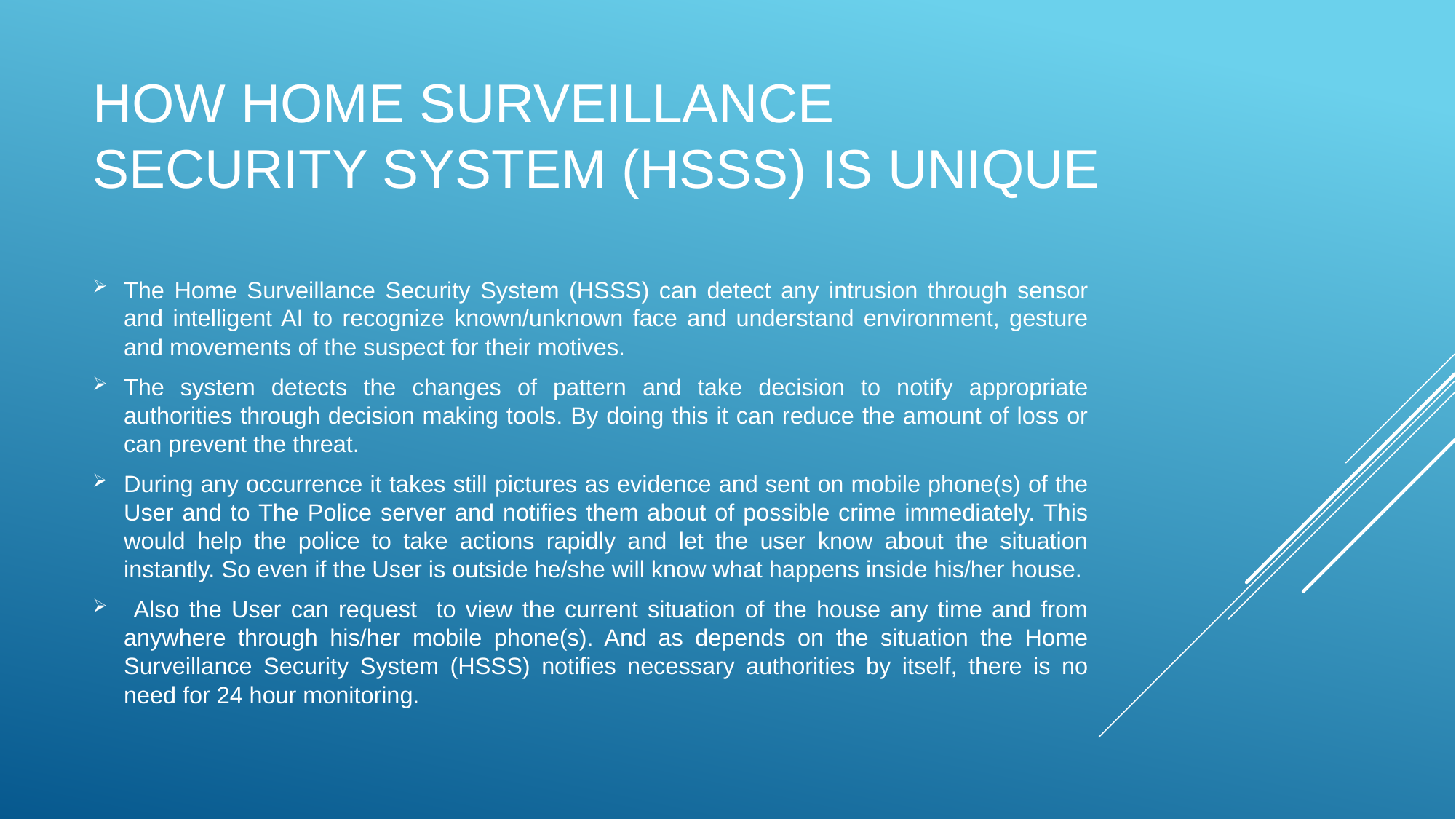

# How Home Surveillance Security System (HSSS) is unique
The Home Surveillance Security System (HSSS) can detect any intrusion through sensor and intelligent AI to recognize known/unknown face and understand environment, gesture and movements of the suspect for their motives.
The system detects the changes of pattern and take decision to notify appropriate authorities through decision making tools. By doing this it can reduce the amount of loss or can prevent the threat.
During any occurrence it takes still pictures as evidence and sent on mobile phone(s) of the User and to The Police server and notifies them about of possible crime immediately. This would help the police to take actions rapidly and let the user know about the situation instantly. So even if the User is outside he/she will know what happens inside his/her house.
 Also the User can request  to view the current situation of the house any time and from anywhere through his/her mobile phone(s). And as depends on the situation the Home Surveillance Security System (HSSS) notifies necessary authorities by itself, there is no need for 24 hour monitoring.